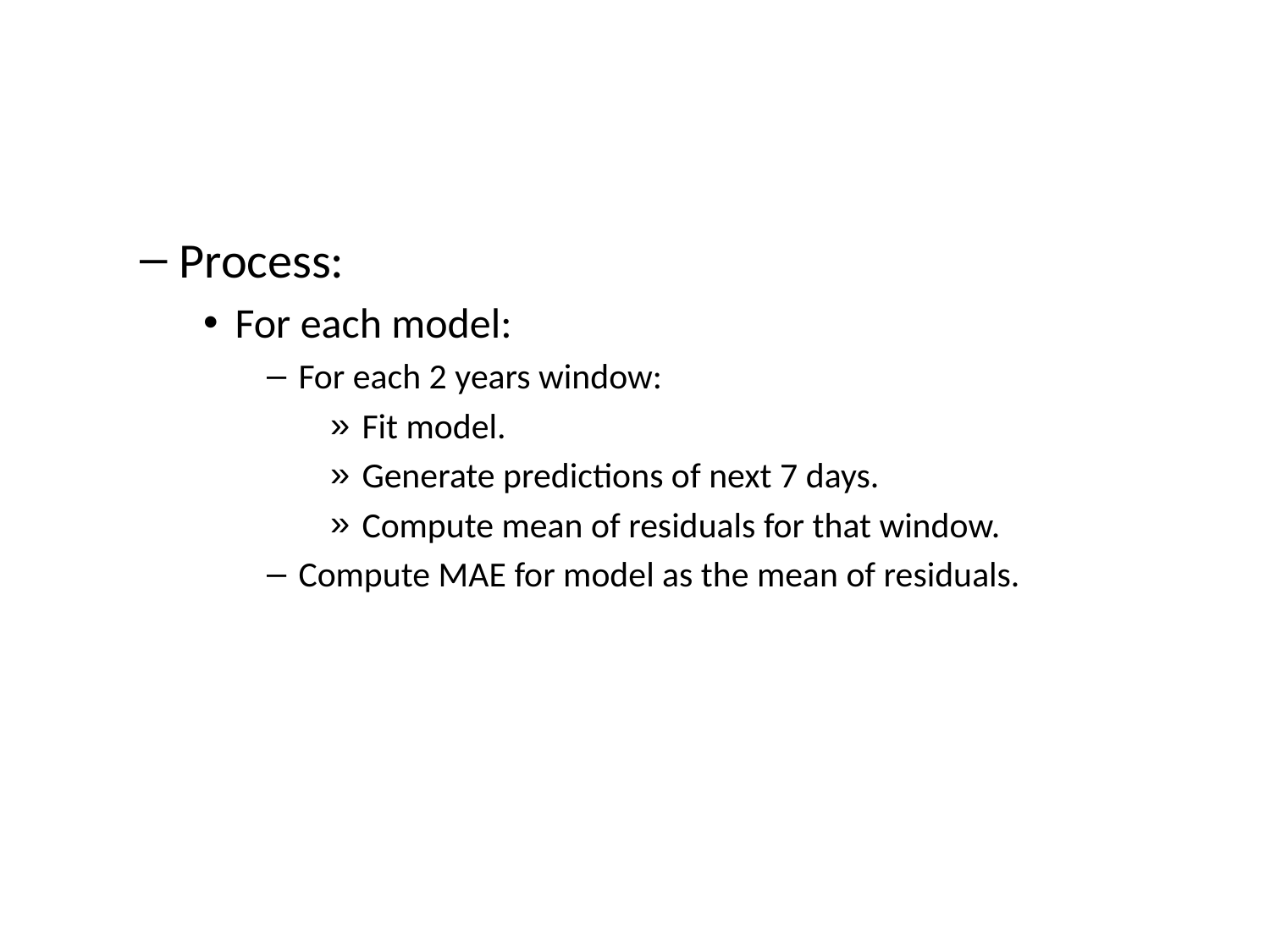

Process:
For each model:
For each 2 years window:
Fit model.
Generate predictions of next 7 days.
Compute mean of residuals for that window.
Compute MAE for model as the mean of residuals.